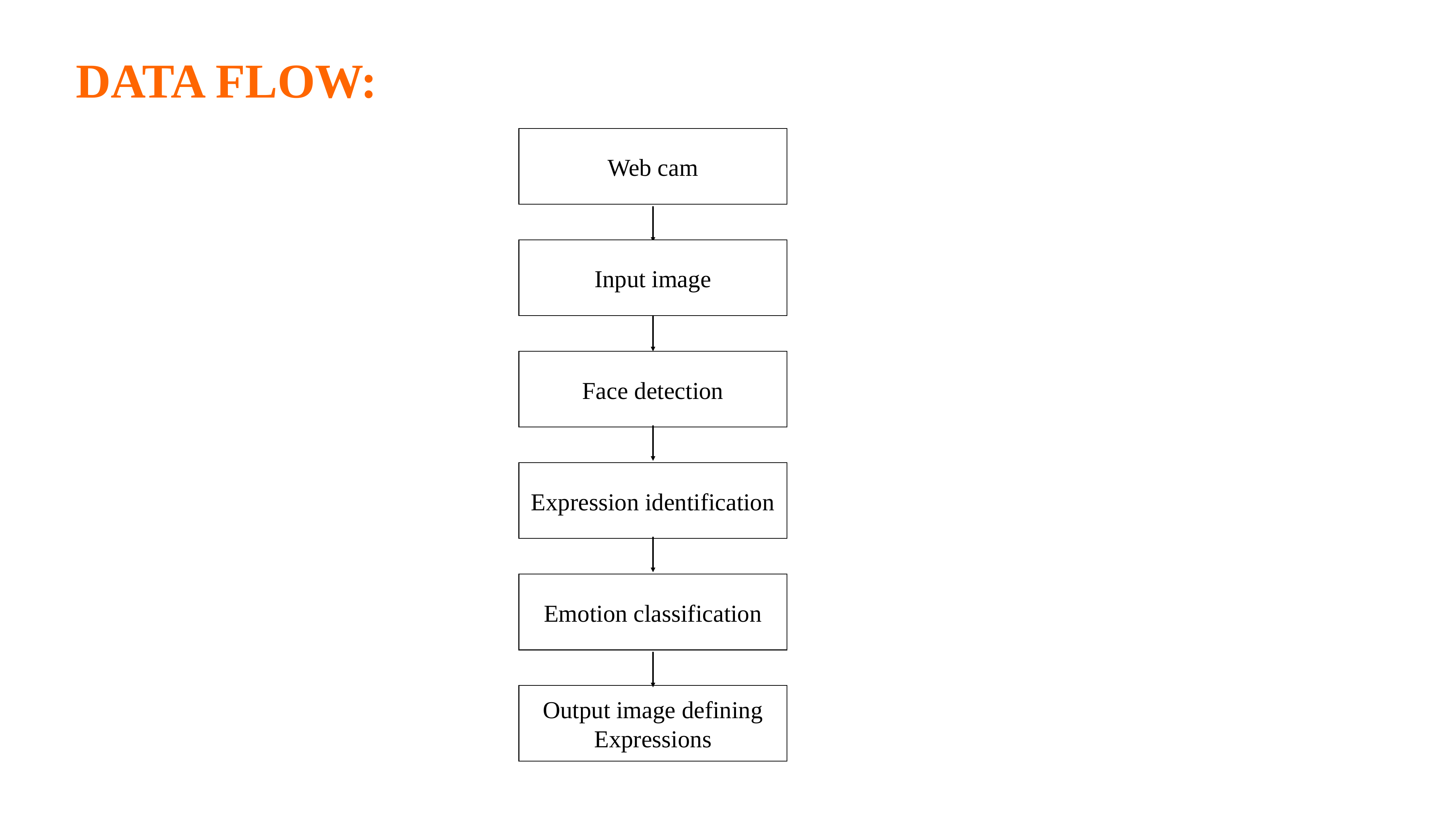

# DATA FLOW:
Web cam

Input image

Face detection

Expression identification

Emotion classification

Output image defining Expressions